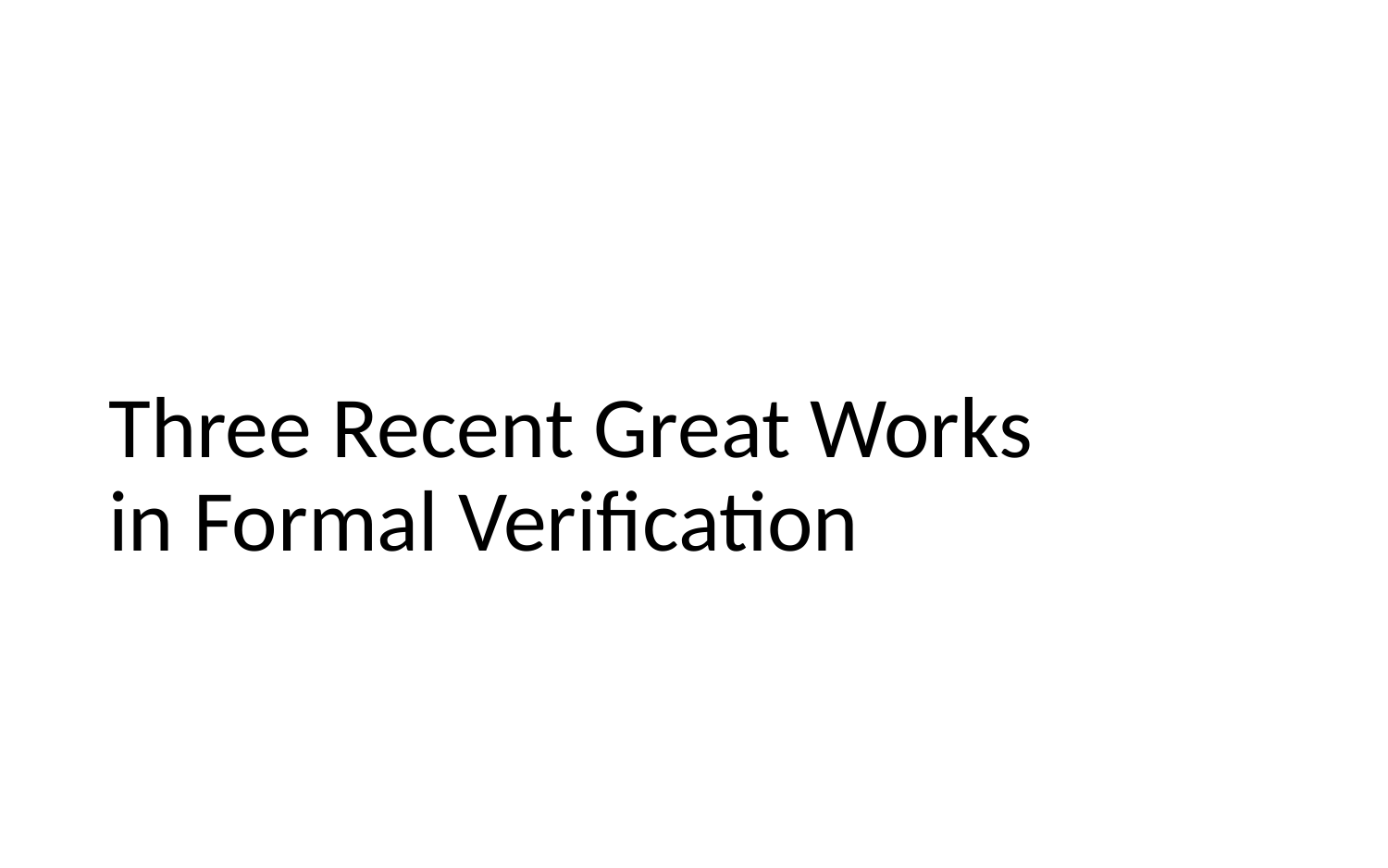

# Three Recent Great Works in Formal Verification